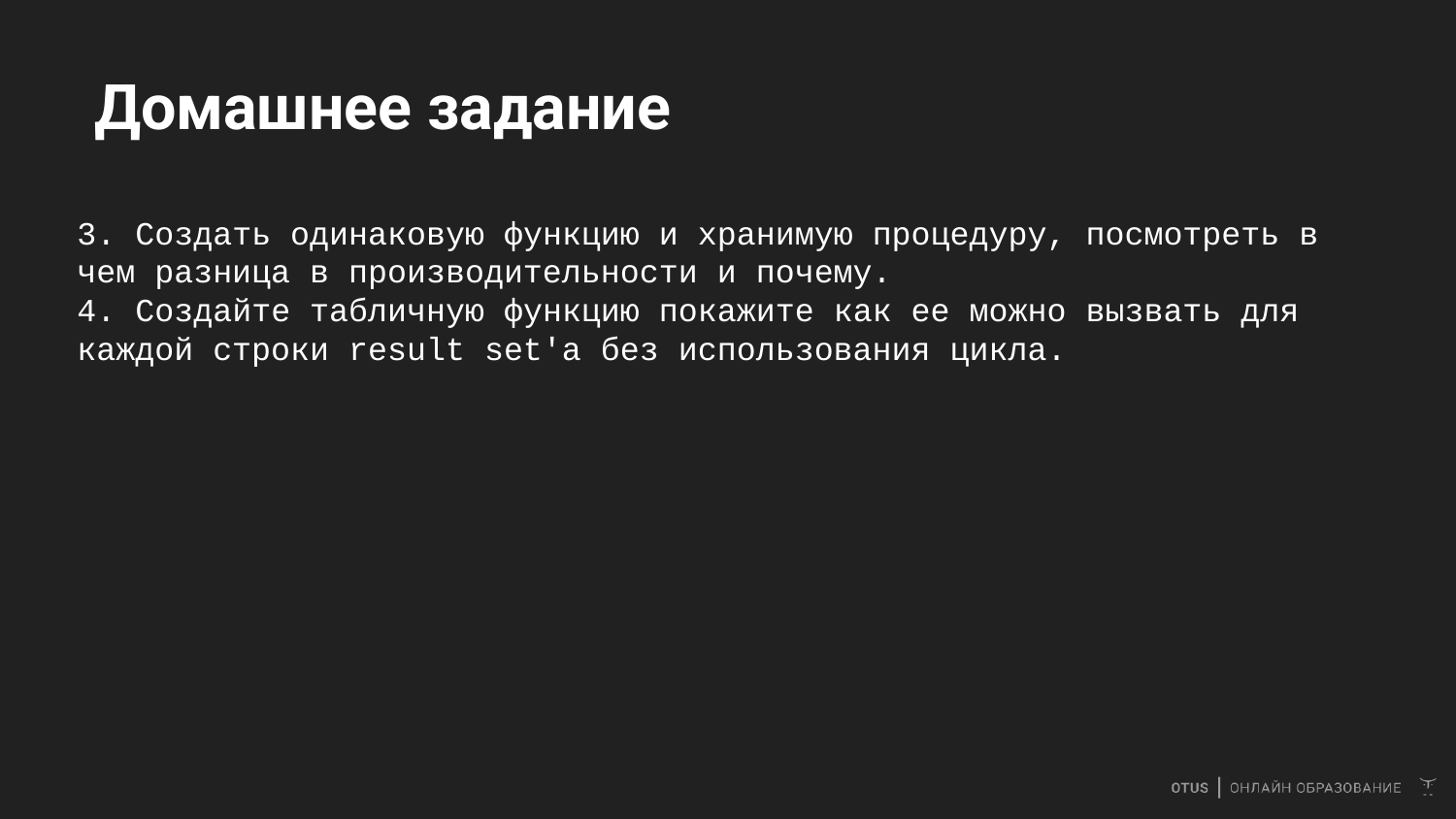

# Домашнее задание
3. Создать одинаковую функцию и хранимую процедуру, посмотреть в чем разница в производительности и почему.
4. Создайте табличную функцию покажите как ее можно вызвать для каждой строки result set'а без использования цикла.